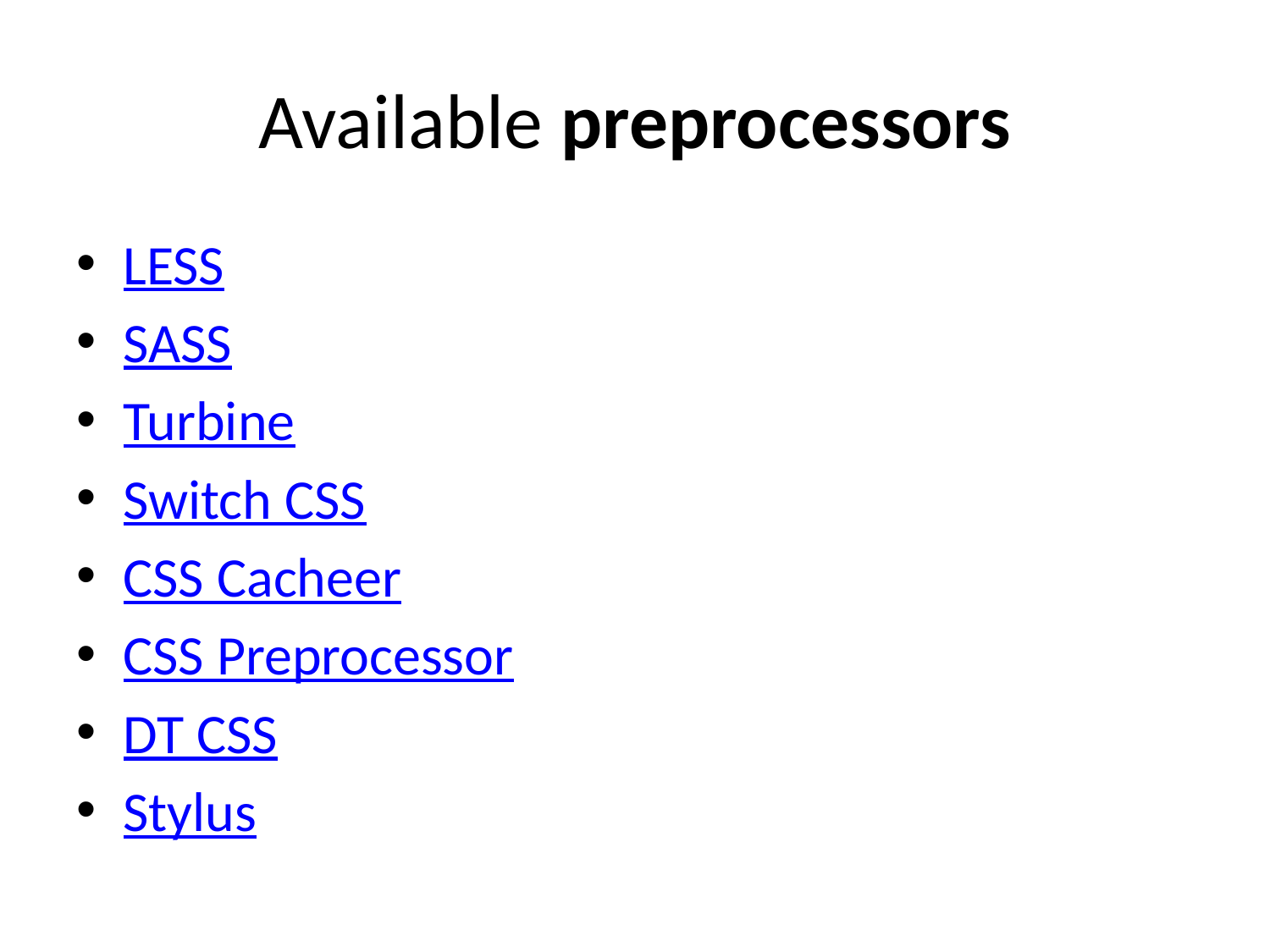

# Available preprocessors
LESS
SASS
Turbine
Switch CSS
CSS Cacheer
CSS Preprocessor
DT CSS
Stylus